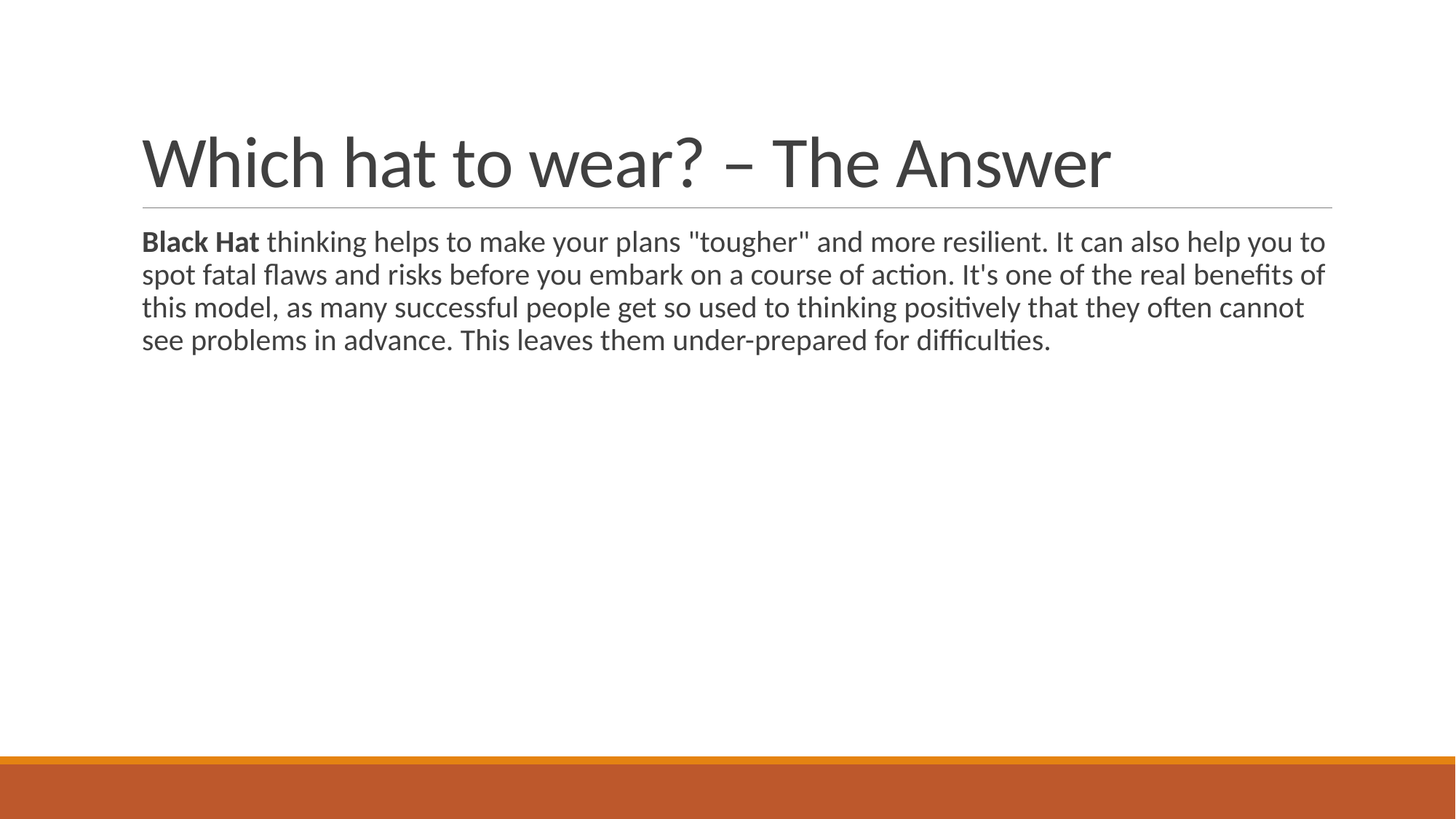

# Which hat to wear? – The Answer
Black Hat thinking helps to make your plans "tougher" and more resilient. It can also help you to spot fatal flaws and risks before you embark on a course of action. It's one of the real benefits of this model, as many successful people get so used to thinking positively that they often cannot see problems in advance. This leaves them under-prepared for difficulties.